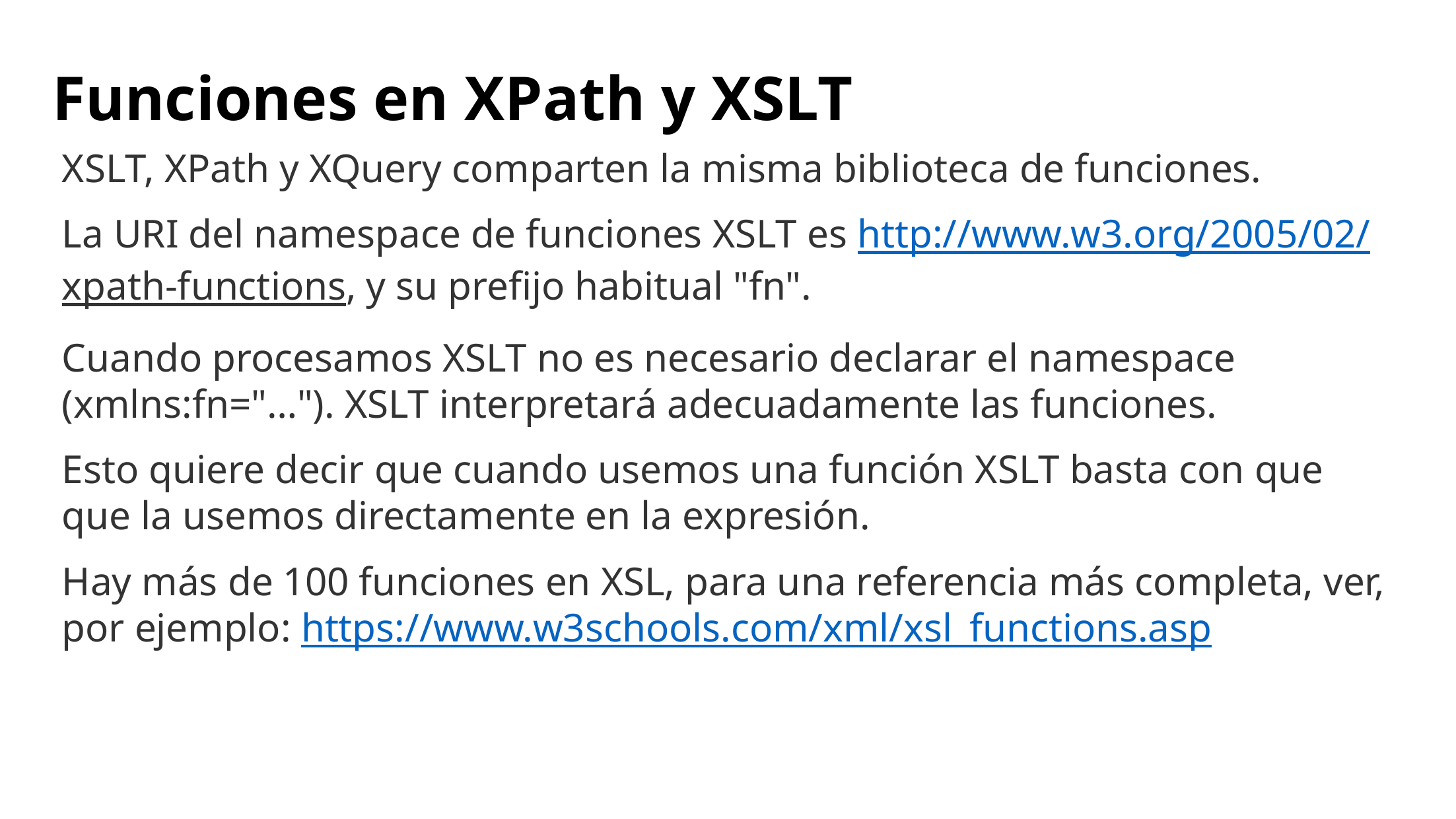

# Funciones en XPath y XSLT
XSLT, XPath y XQuery comparten la misma biblioteca de funciones.
La URI del namespace de funciones XSLT es http://www.w3.org/2005/02/xpath-functions, y su prefijo habitual "fn".
Cuando procesamos XSLT no es necesario declarar el namespace (xmlns:fn="…"). XSLT interpretará adecuadamente las funciones.
Esto quiere decir que cuando usemos una función XSLT basta con que que la usemos directamente en la expresión.
Hay más de 100 funciones en XSL, para una referencia más completa, ver, por ejemplo: https://www.w3schools.com/xml/xsl_functions.asp